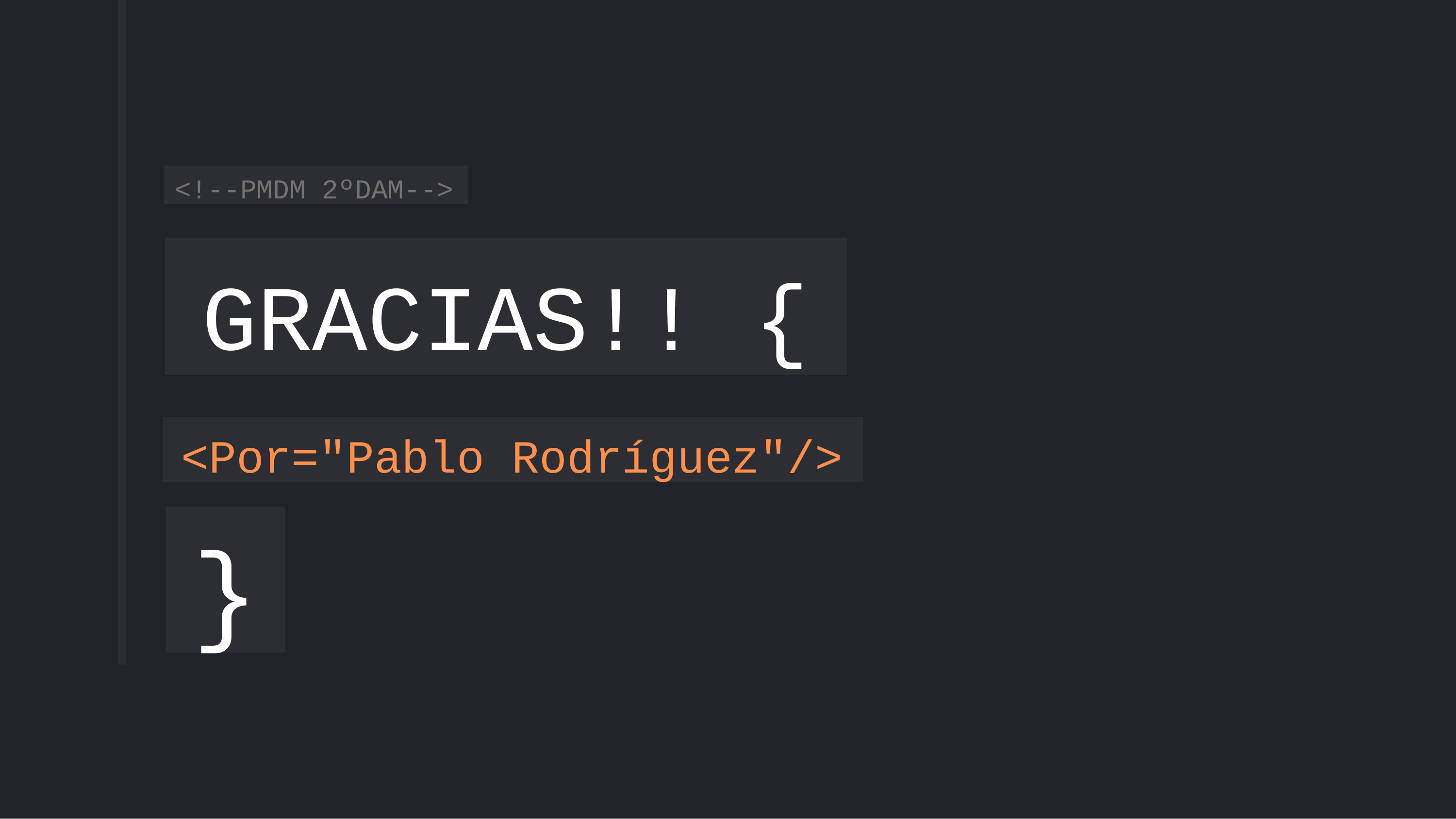

<!--PMDM 2ºDAM-->
# GRACIAS!! {
<Por="Pablo Rodríguez"/>
}